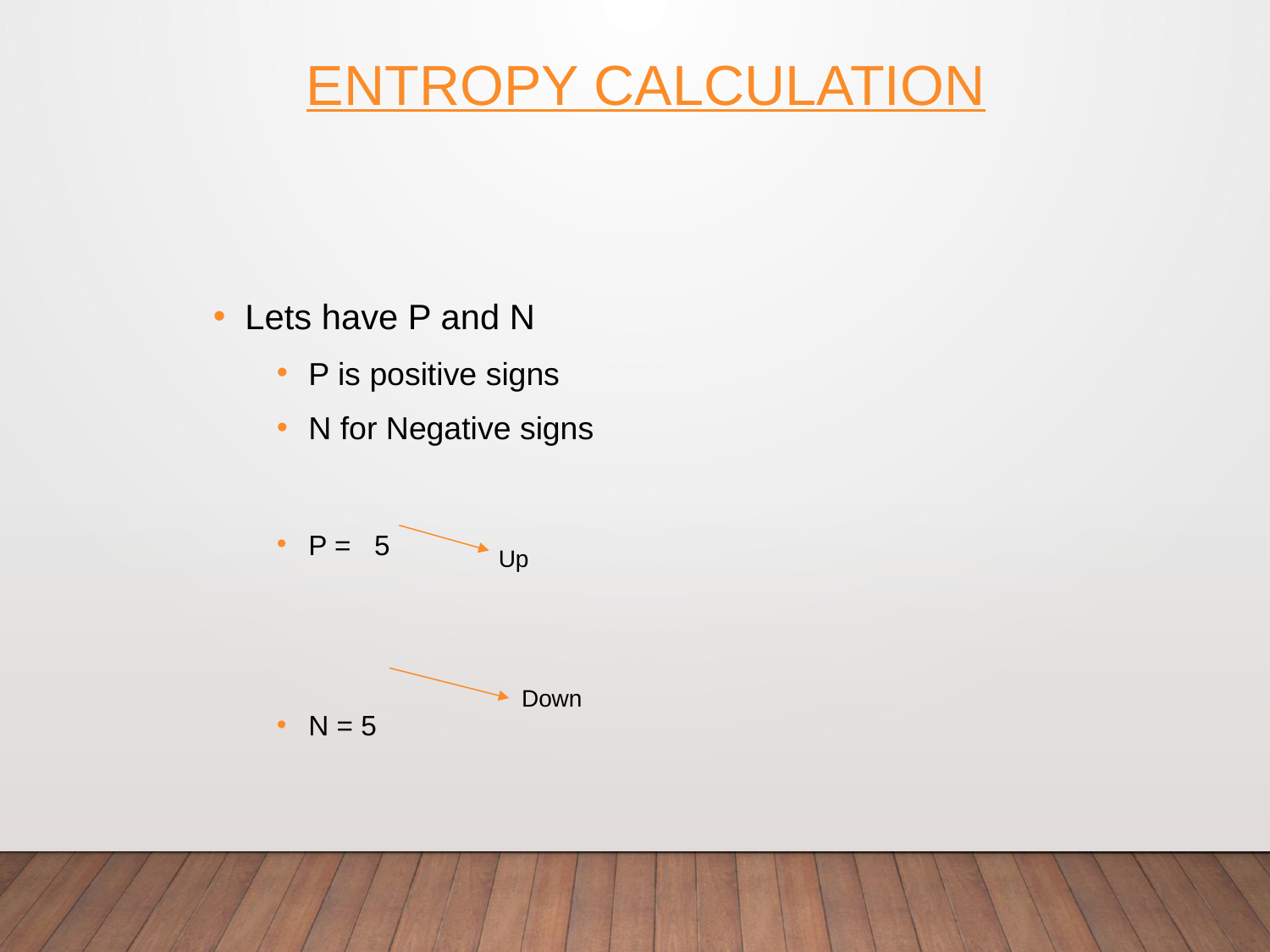

# Entropy Calculation
Lets have P and N
P is positive signs
N for Negative signs

P =   5

N = 5
Up
Down